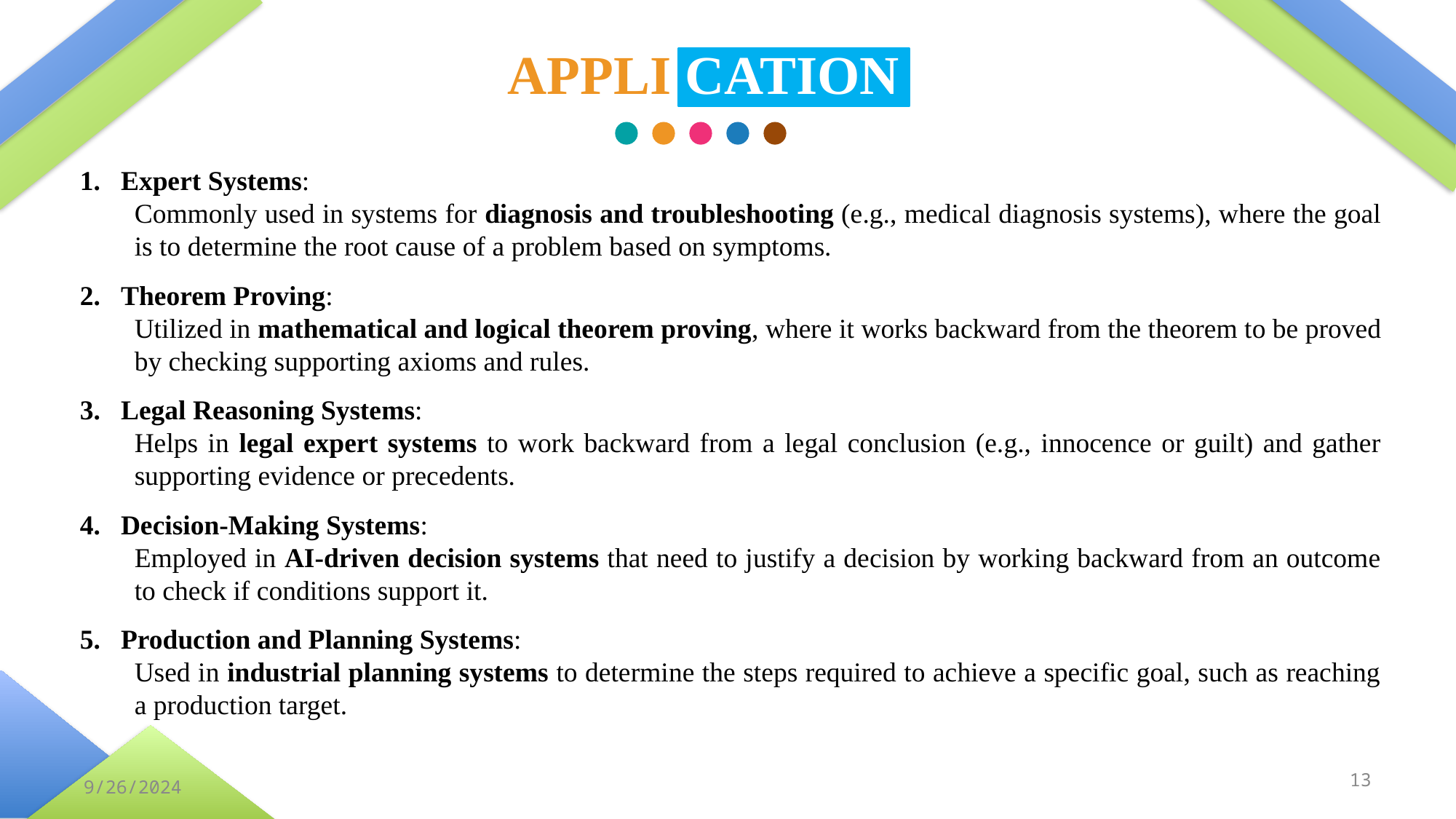

APPLI CATION

Expert Systems:
Commonly used in systems for diagnosis and troubleshooting (e.g., medical diagnosis systems), where the goal is to determine the root cause of a problem based on symptoms.
Theorem Proving:
Utilized in mathematical and logical theorem proving, where it works backward from the theorem to be proved by checking supporting axioms and rules.
Legal Reasoning Systems:
Helps in legal expert systems to work backward from a legal conclusion (e.g., innocence or guilt) and gather supporting evidence or precedents.
Decision-Making Systems:
Employed in AI-driven decision systems that need to justify a decision by working backward from an outcome to check if conditions support it.
Production and Planning Systems:
Used in industrial planning systems to determine the steps required to achieve a specific goal, such as reaching a production target.

13
9/26/2024